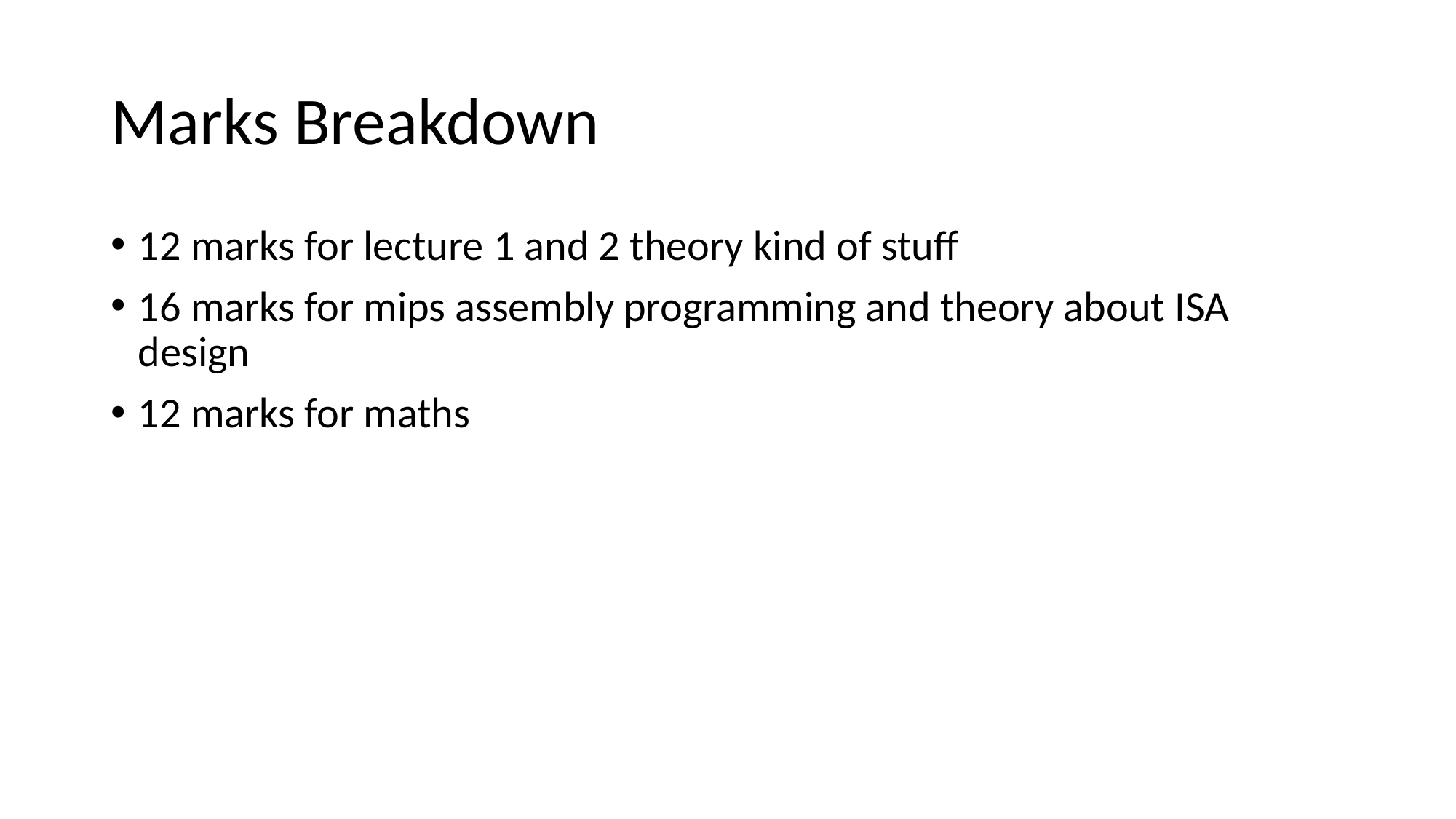

# Marks Breakdown
12 marks for lecture 1 and 2 theory kind of stuff
16 marks for mips assembly programming and theory about ISA design
12 marks for maths